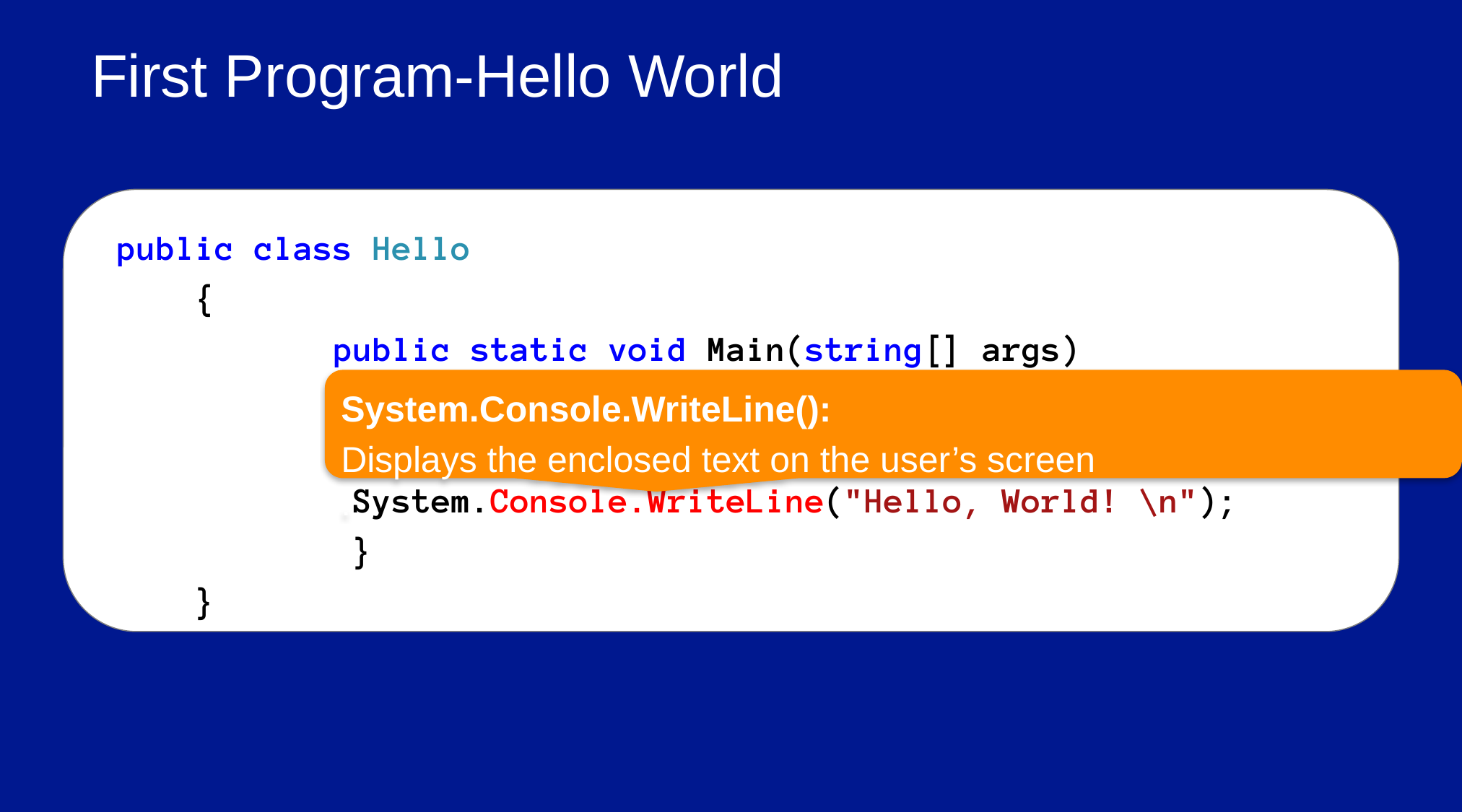

# First Program-Hello World
public class Hello
    {
		public static void Main(string[] args)
            {

            System.Console.WriteLine("Hello, World! \n");
            }
    }
System.Console.WriteLine():
Displays the enclosed text on the user’s screen
.